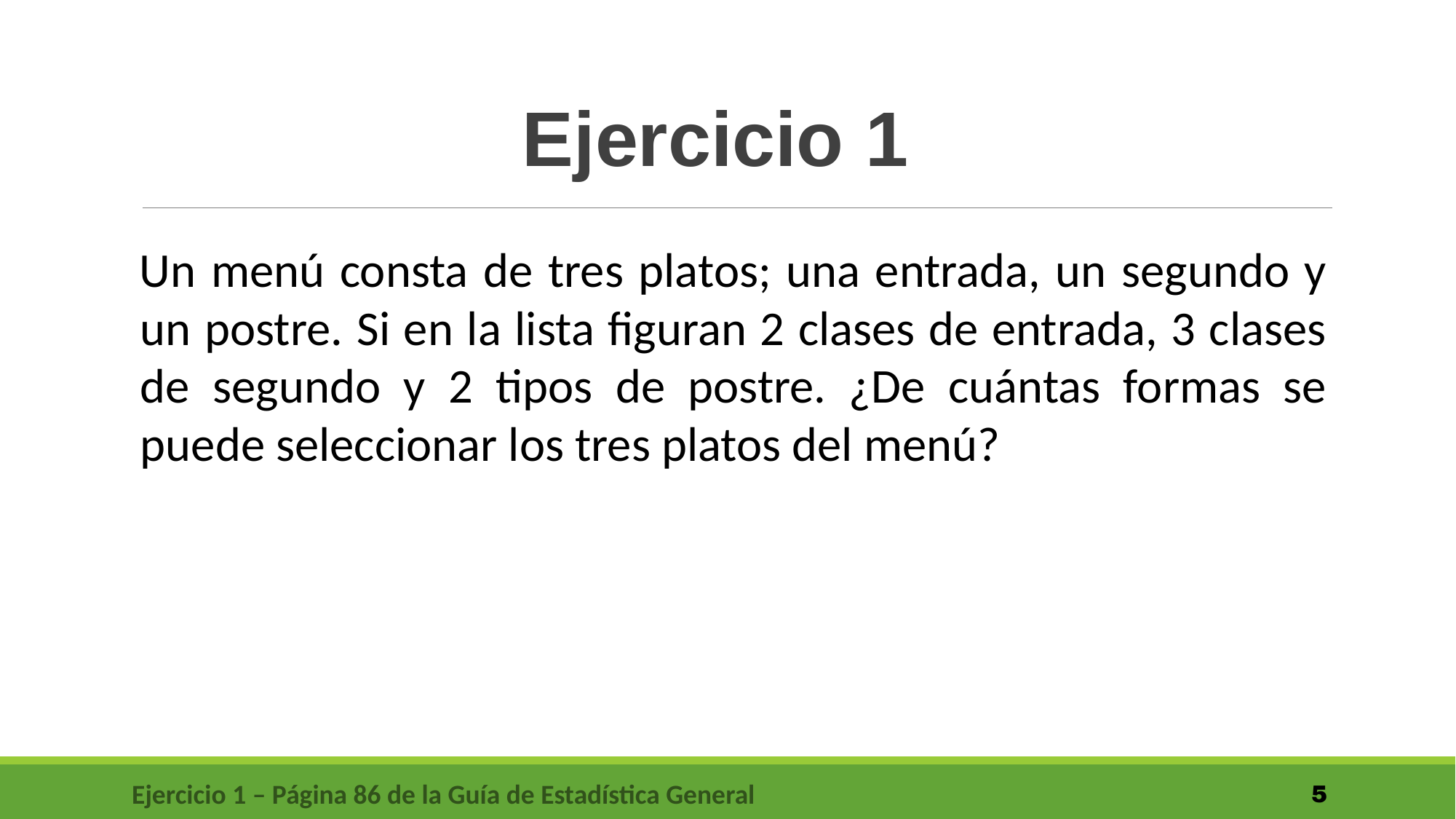

Ejercicio 1
Un menú consta de tres platos; una entrada, un segundo y un postre. Si en la lista figuran 2 clases de entrada, 3 clases de segundo y 2 tipos de postre. ¿De cuántas formas se puede seleccionar los tres platos del menú?
Ejercicio 1 – Página 86 de la Guía de Estadística General
5